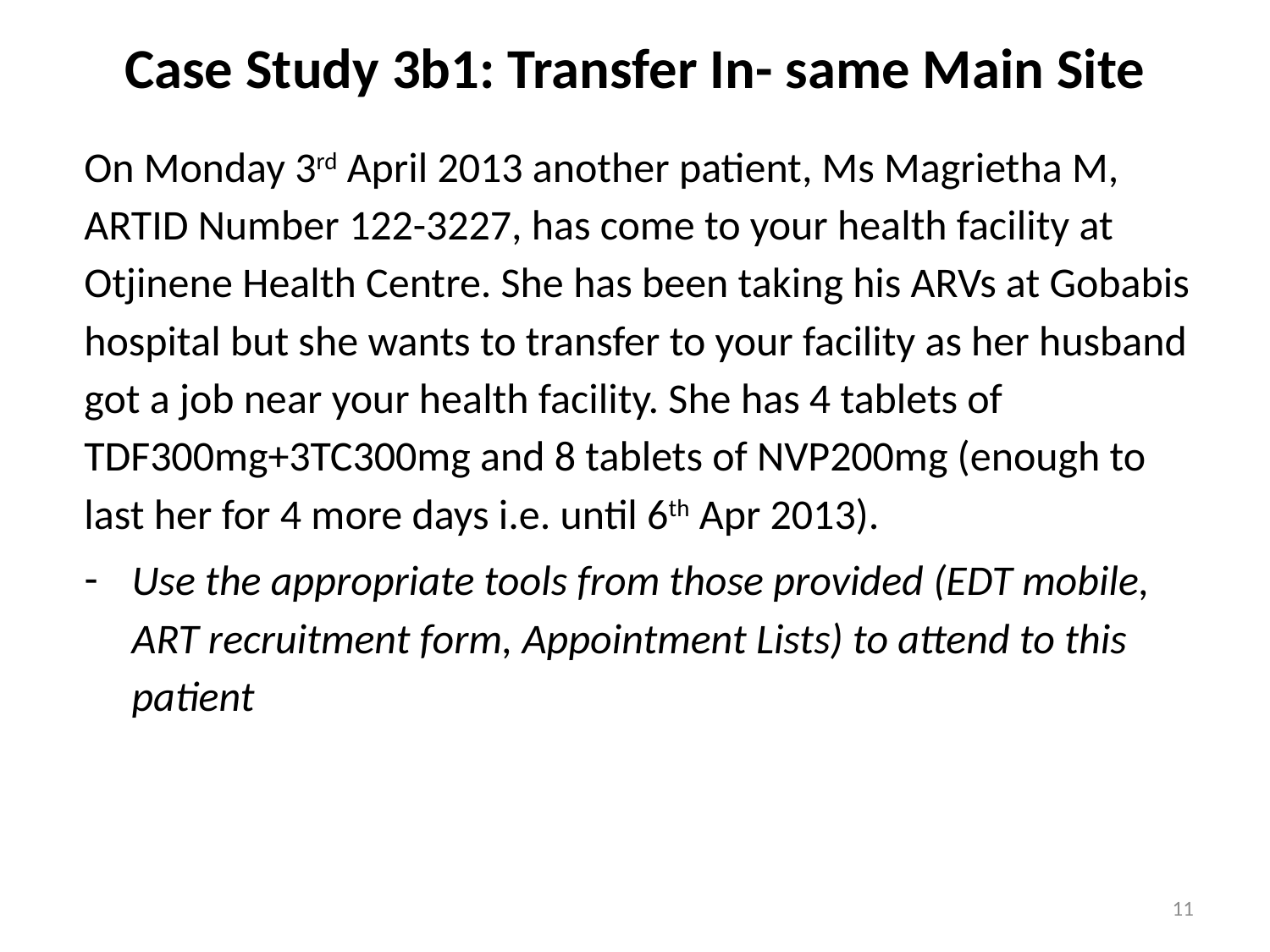

# Case Study 3b1: Transfer In- same Main Site
On Monday 3rd April 2013 another patient, Ms Magrietha M, ARTID Number 122-3227, has come to your health facility at Otjinene Health Centre. She has been taking his ARVs at Gobabis hospital but she wants to transfer to your facility as her husband got a job near your health facility. She has 4 tablets of TDF300mg+3TC300mg and 8 tablets of NVP200mg (enough to last her for 4 more days i.e. until 6th Apr 2013).
Use the appropriate tools from those provided (EDT mobile, ART recruitment form, Appointment Lists) to attend to this patient

11